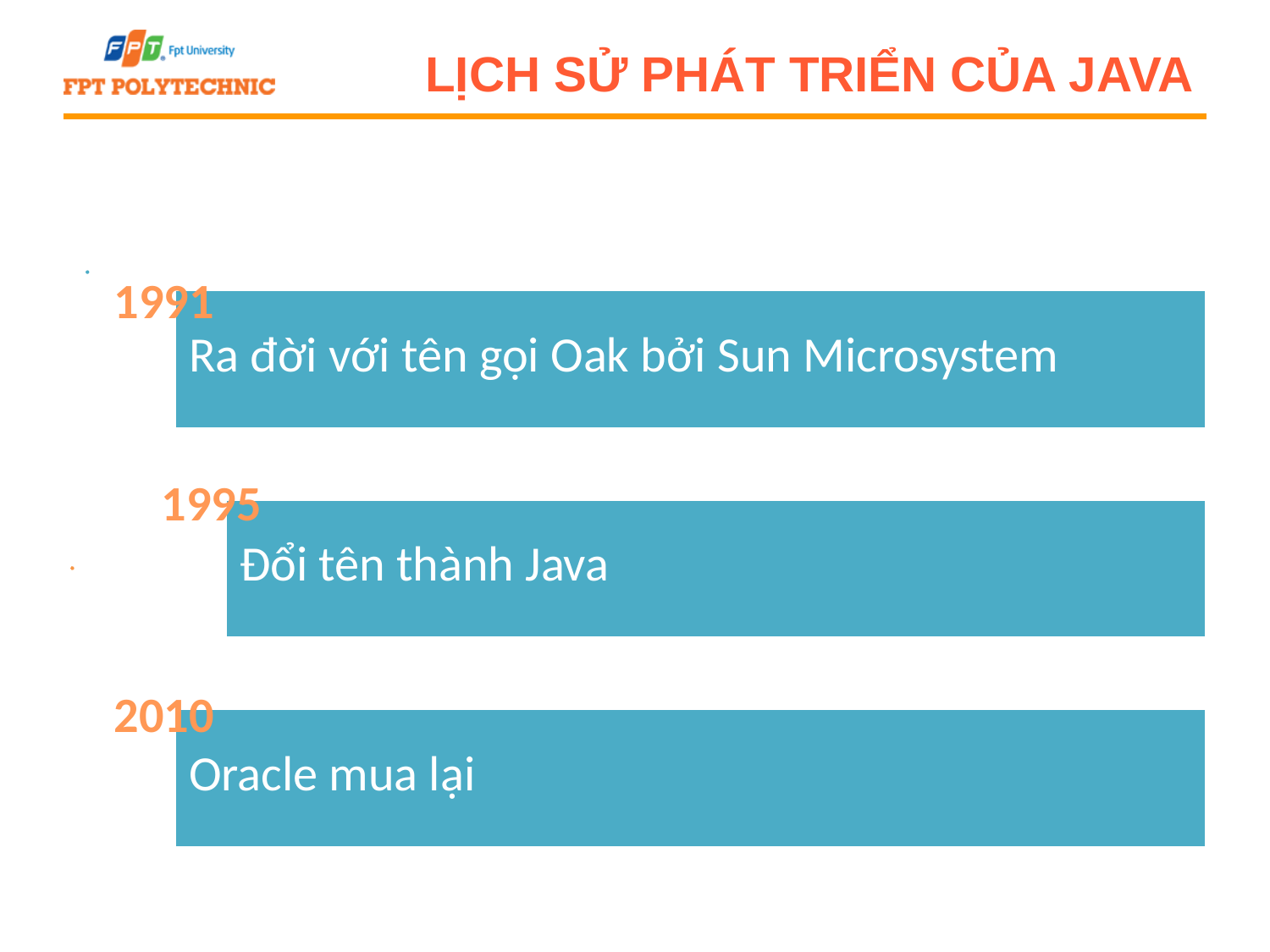

# Lịch sử phát triển của Java
Ra đời với tên gọi Oak bởi Sun Microsystem
Đổi tên thành Java
Oracle mua lại
1991
1995
2010